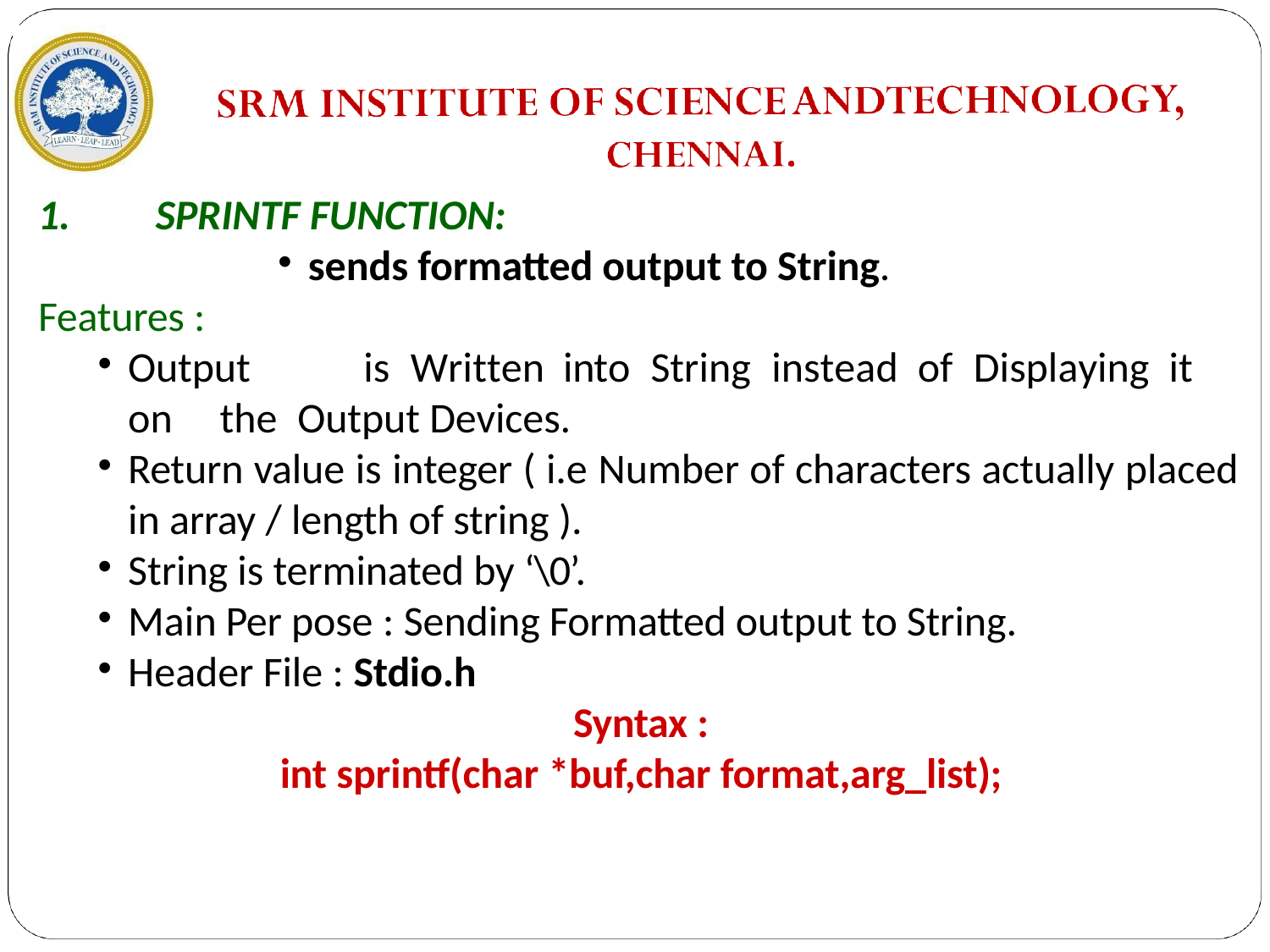

SPRINTF FUNCTION:
sends formatted output to String.
Features :
Output	is	Written	into	String	instead	of	Displaying	it	on	the  Output Devices.
Return value is integer ( i.e Number of characters actually placed
in array / length of string ).
String is terminated by ‘\0’.
Main Per pose : Sending Formatted output to String.
Header File : Stdio.h
Syntax :
int sprintf(char *buf,char format,arg_list);